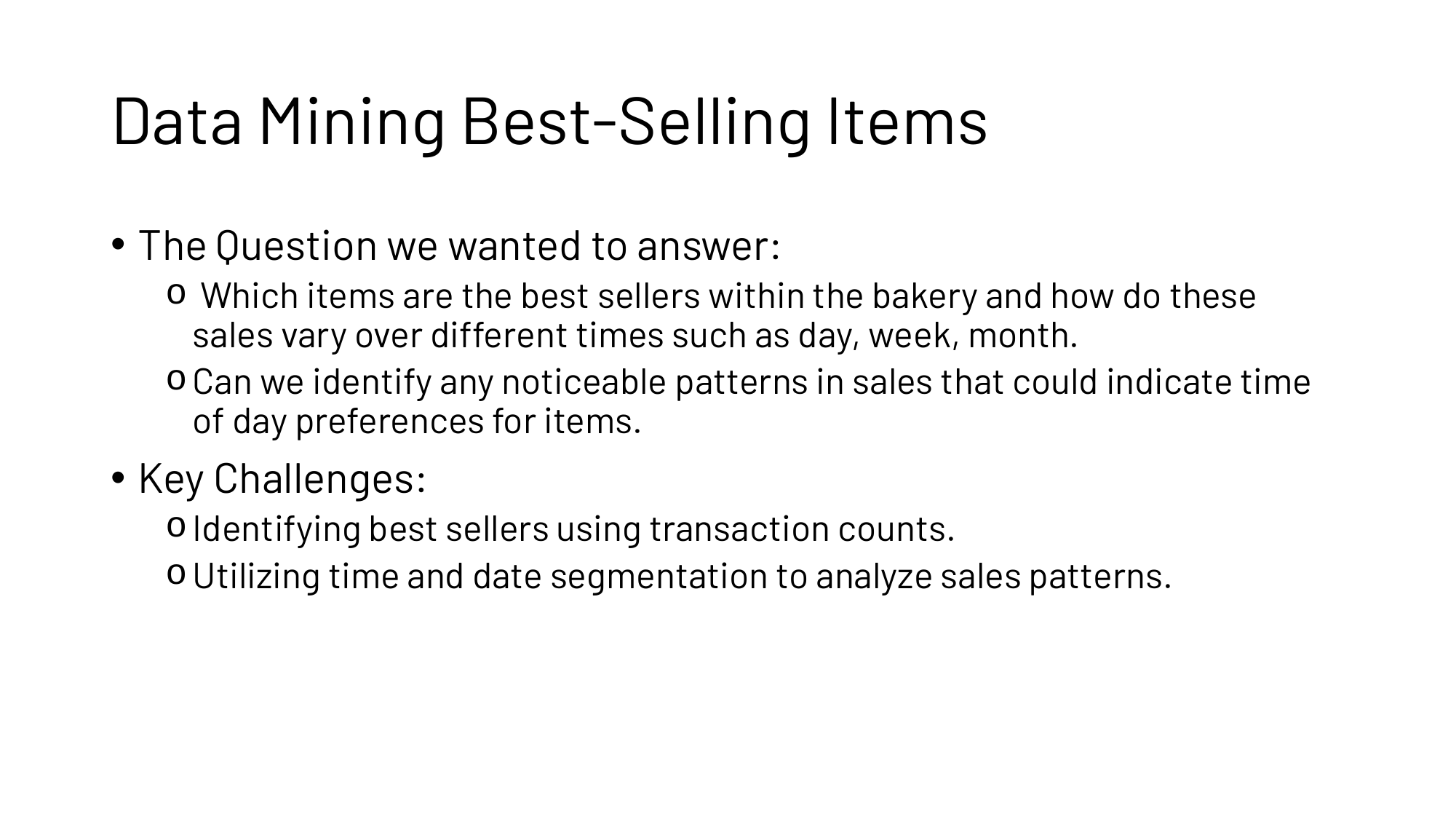

# Data Mining Best-Selling Items
The Question we wanted to answer:
 Which items are the best sellers within the bakery and how do these sales vary over different times such as day, week, month.
Can we identify any noticeable patterns in sales that could indicate time of day preferences for items.
Key Challenges:
Identifying best sellers using transaction counts.
Utilizing time and date segmentation to analyze sales patterns.